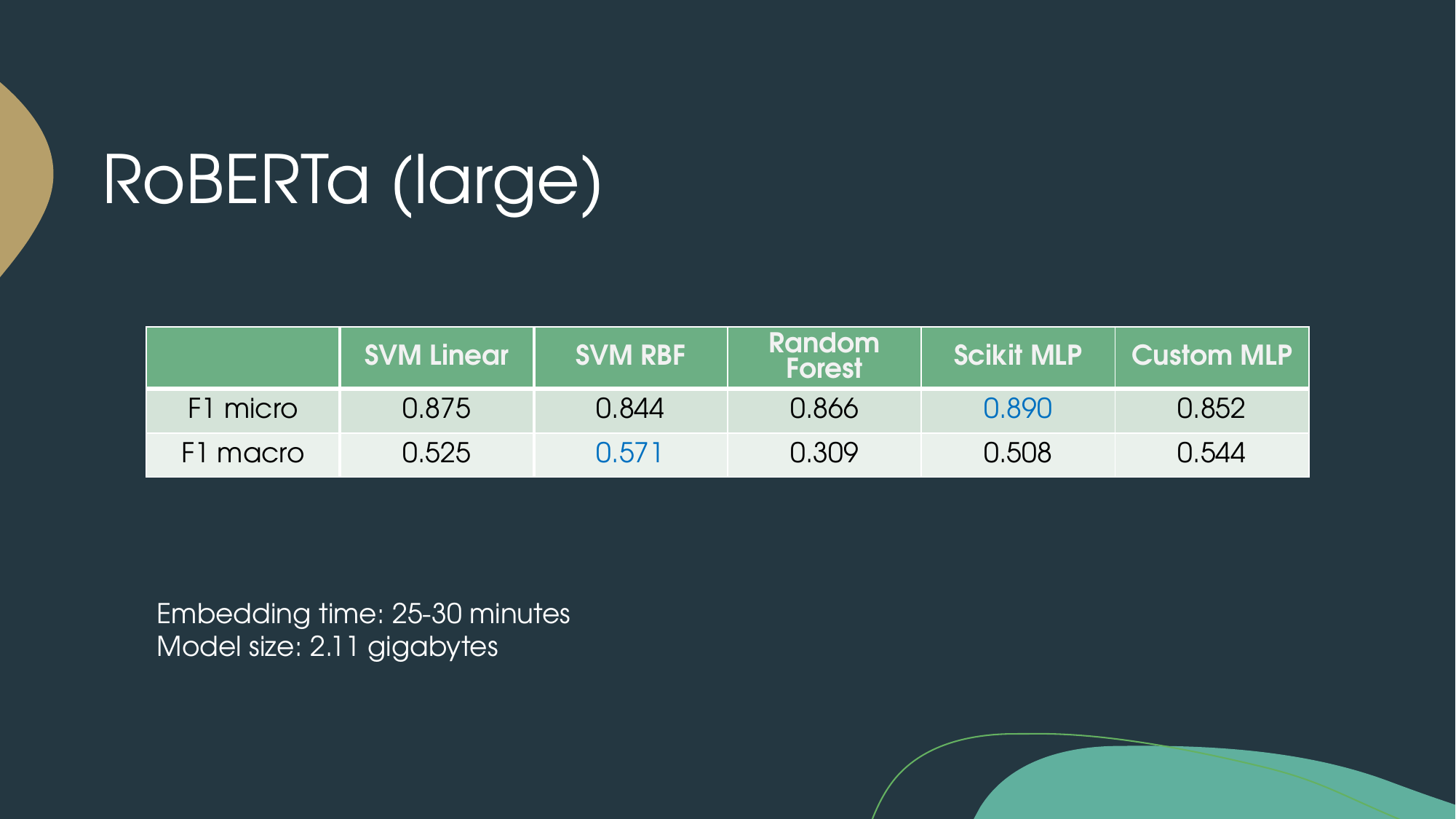

# RoBERTa (large)
|  | SVM Linear | SVM RBF | Random Forest | Scikit MLP | Custom MLP |
| --- | --- | --- | --- | --- | --- |
| F1 micro | 0.875 | 0.844 | 0.866 | 0.890 | 0.852 |
| F1 macro | 0.525 | 0.571 | 0.309 | 0.508 | 0.544 |
Embedding time: 25-30 minutes
Model size: 2.11 gigabytes